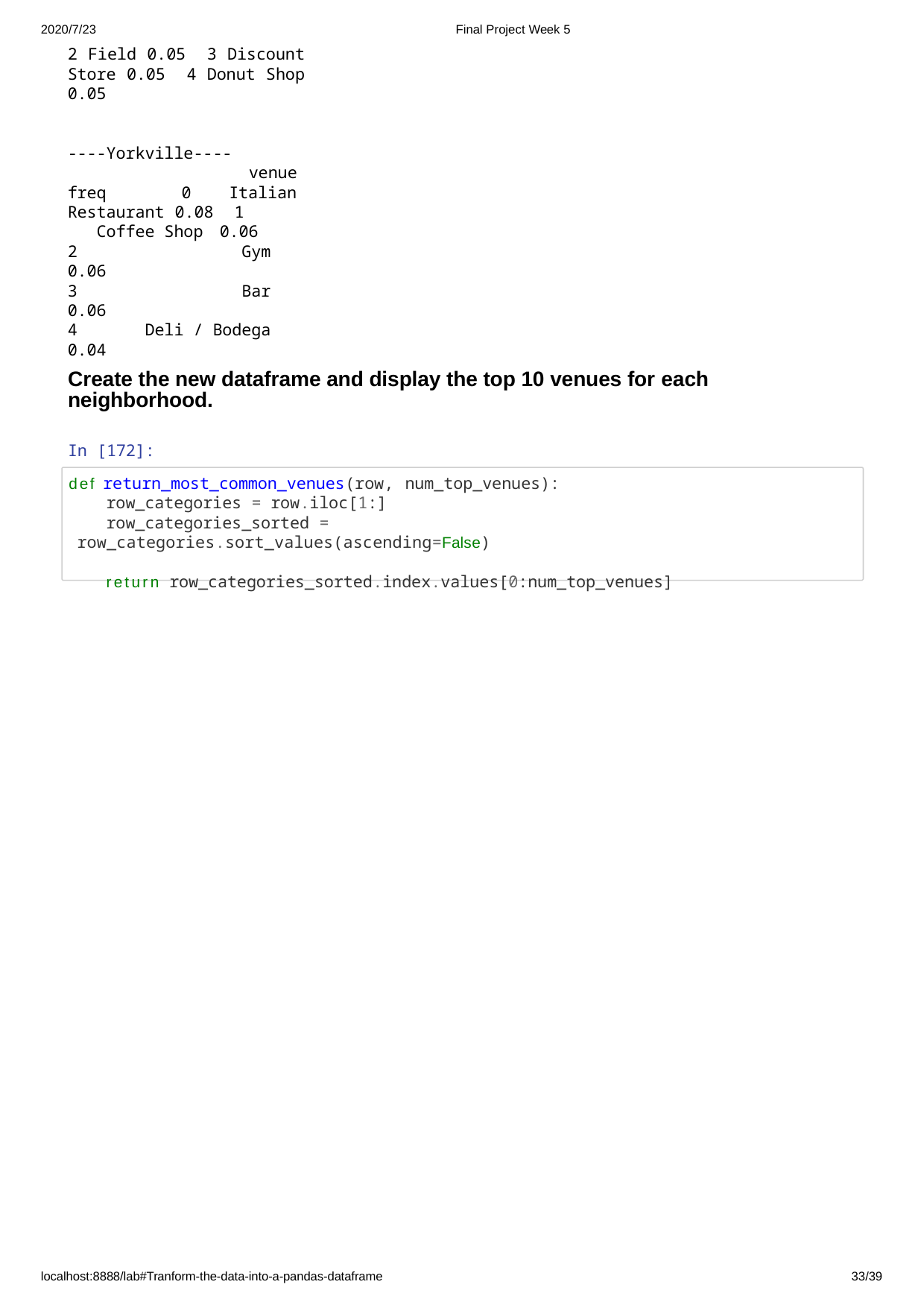

2020/7/23
2 Field 0.05  3 Discount Store 0.05  4 Donut Shop 0.05

----Yorkville----
                venue freq  0 Italian Restaurant 0.08  1         Coffee Shop 0.06
2                 Gym 0.06
3                 Bar 0.06
4       Deli / Bodega 0.04

Final Project Week 5
Create the new dataframe and display the top 10 venues for each  neighborhood.

In [172]:

def return_most_common_venues(row, num_top_venues):
   row_categories = row.iloc[1:]
   row_categories_sorted = row_categories.sort_values(ascending=False)

   return row_categories_sorted.index.values[0:num_top_venues]

localhost:8888/lab#Tranform-the-data-into-a-pandas-dataframe
33/39